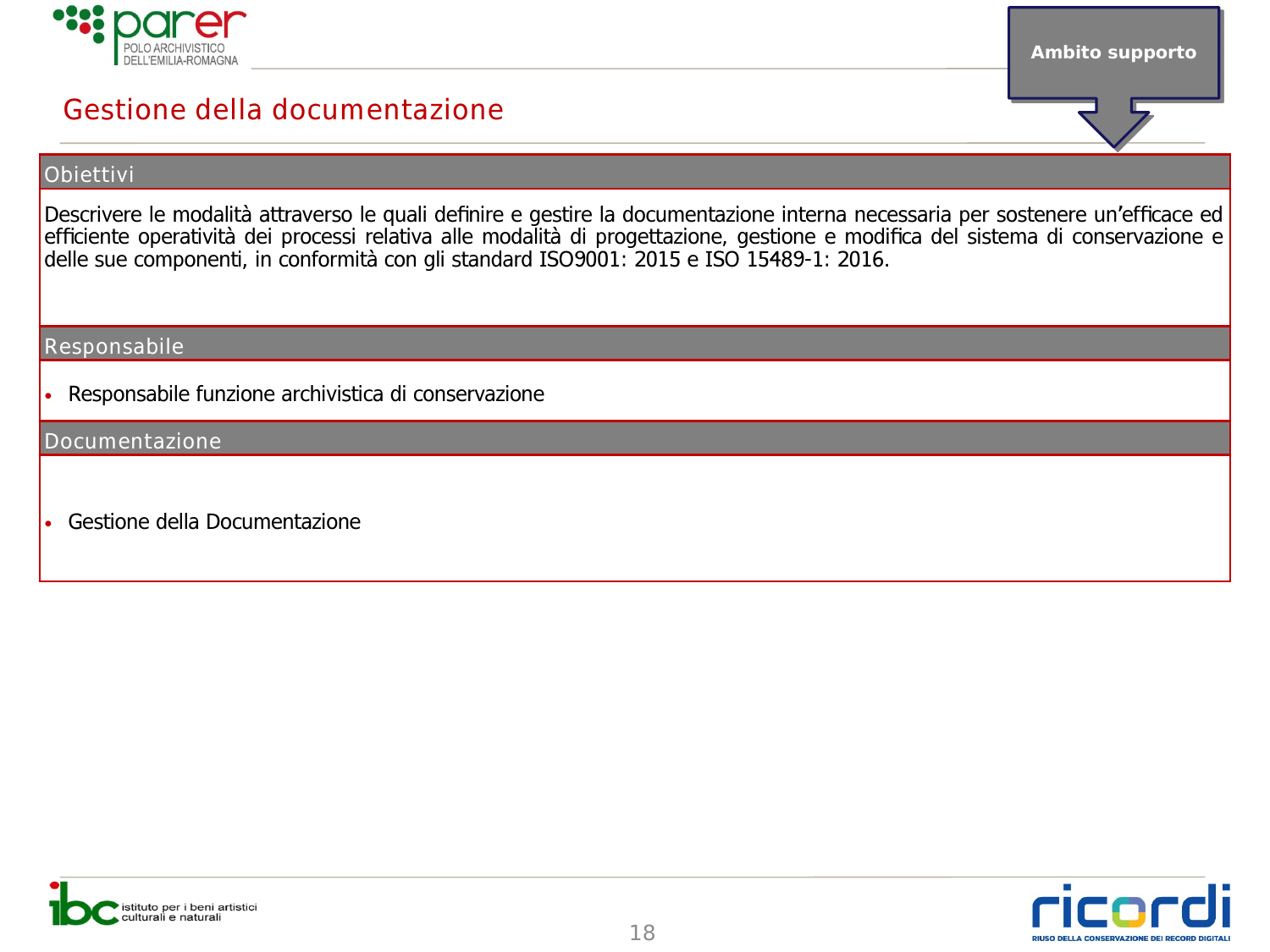

Ambito supporto
# Gestione della documentazione
| Obiettivi |
| --- |
| Descrivere le modalità attraverso le quali definire e gestire la documentazione interna necessaria per sostenere un’efficace ed efficiente operatività dei processi relativa alle modalità di progettazione, gestione e modifica del sistema di conservazione e delle sue componenti, in conformità con gli standard ISO9001: 2015 e ISO 15489-1: 2016. |
| Responsabile |
| Responsabile funzione archivistica di conservazione |
| Documentazione |
| Gestione della Documentazione |
18